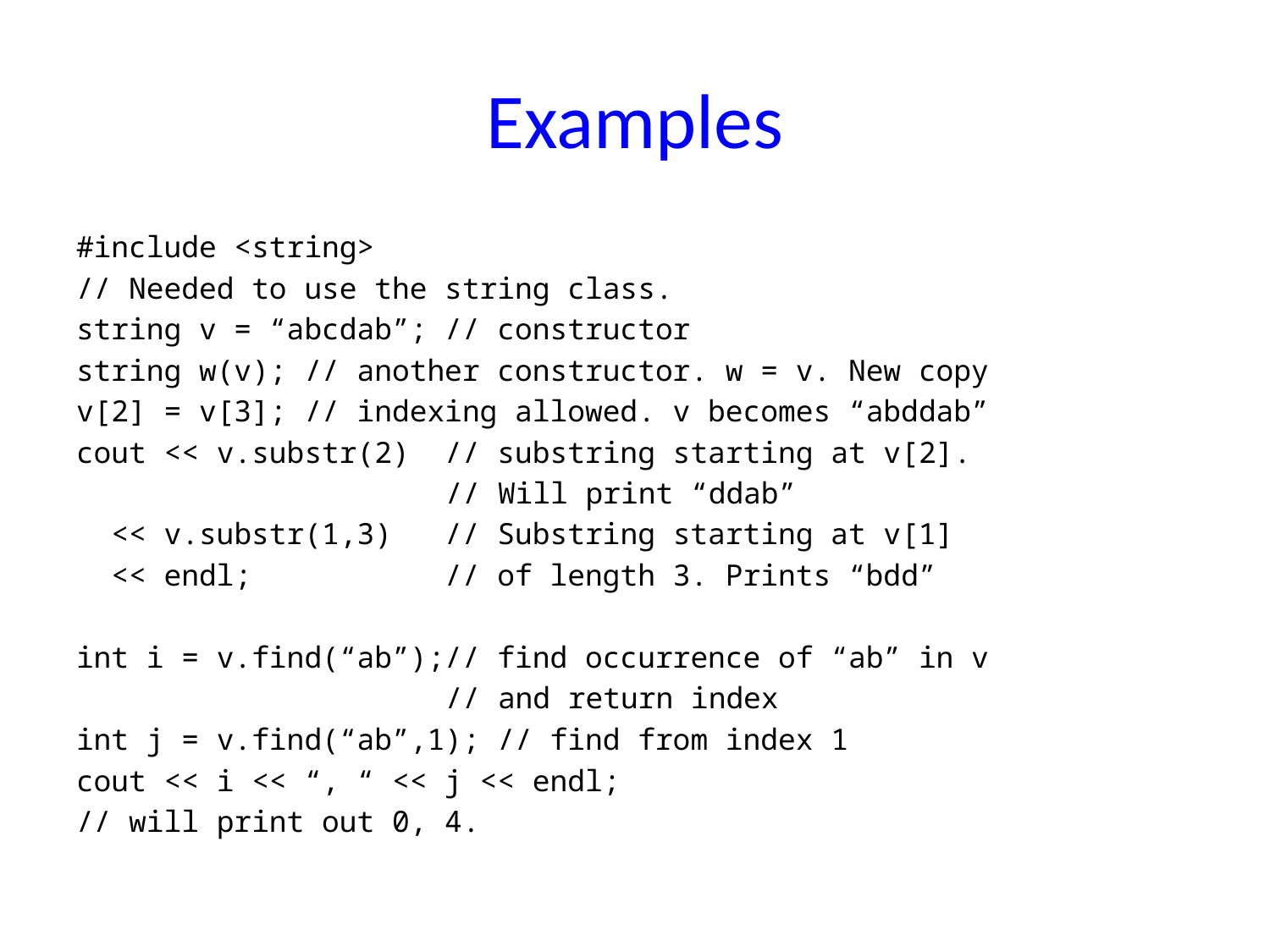

# Examples
#include <string>
// Needed to use the string class.
string v = “abcdab”; // constructor
string w(v); // another constructor. w = v. New copy
v[2] = v[3]; // indexing allowed. v becomes “abddab”
cout << v.substr(2)  // substring starting at v[2].
                     // Will print “ddab”
  << v.substr(1,3)   // Substring starting at v[1]
  << endl;           // of length 3. Prints “bdd”

int i = v.find(“ab”);// find occurrence of “ab” in v
                     // and return index
int j = v.find(“ab”,1); // find from index 1
cout << i << “, “ << j << endl;
// will print out 0, 4.